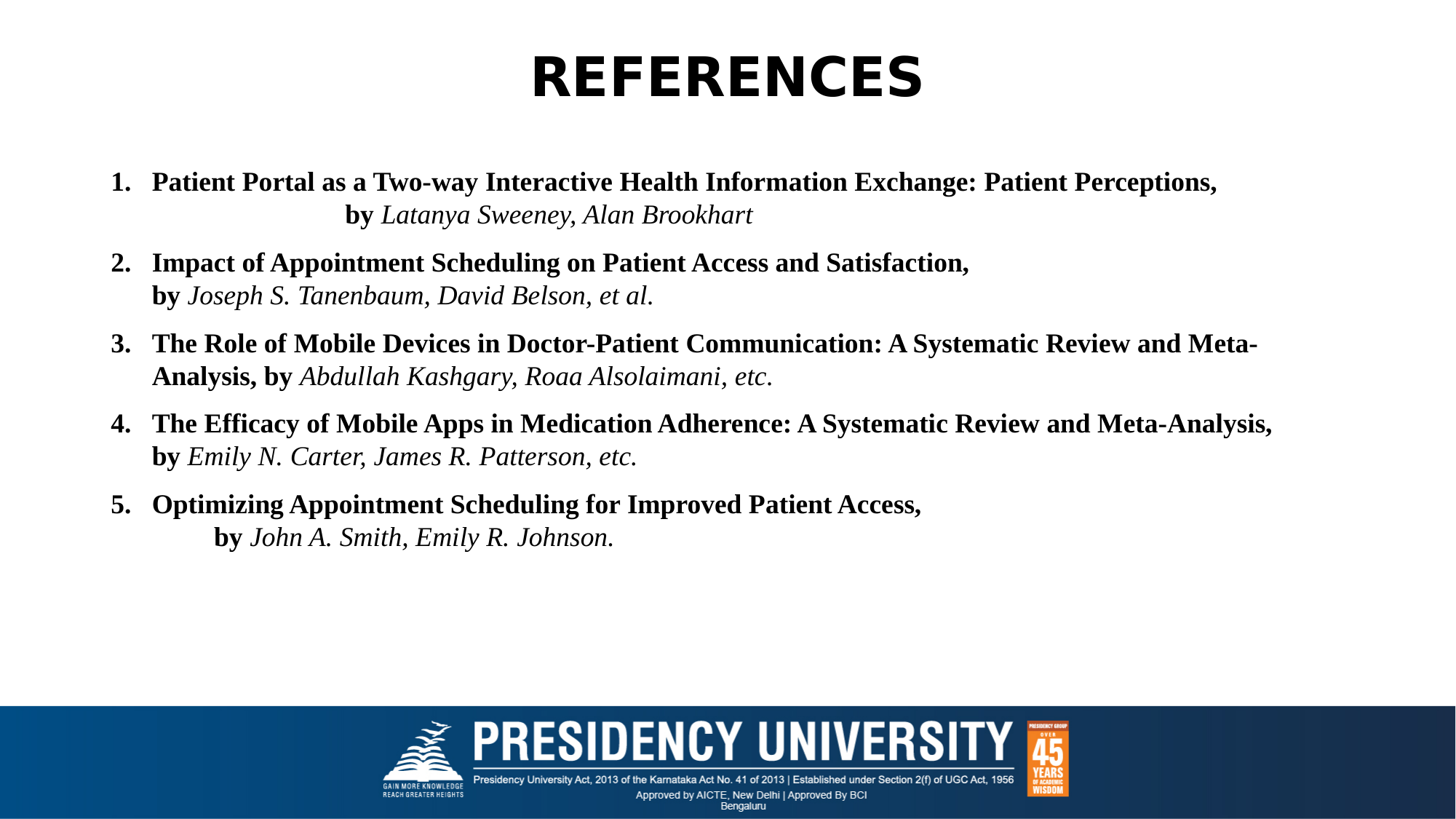

# REFERENCES
Patient Portal as a Two-way Interactive Health Information Exchange: Patient Perceptions,                                               by Latanya Sweeney, Alan Brookhart
Impact of Appointment Scheduling on Patient Access and Satisfaction,                                                       by Joseph S. Tanenbaum, David Belson, et al.
The Role of Mobile Devices in Doctor-Patient Communication: A Systematic Review and Meta-Analysis, by Abdullah Kashgary, Roaa Alsolaimani, etc.
The Efficacy of Mobile Apps in Medication Adherence: A Systematic Review and Meta-Analysis,        by Emily N. Carter, James R. Patterson, etc.
Optimizing Appointment Scheduling for Improved Patient Access,                                                                       by John A. Smith, Emily R. Johnson.